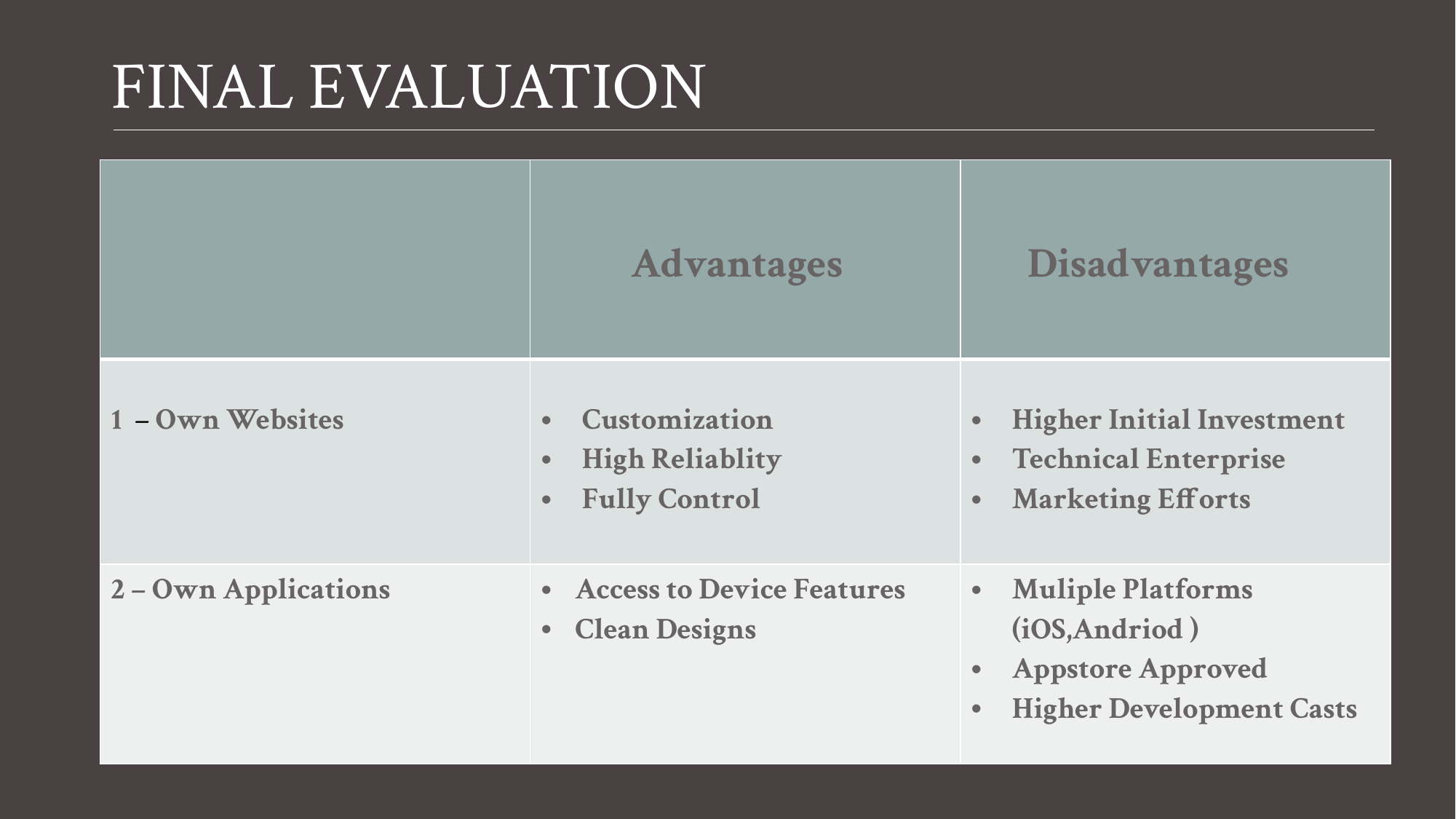

# Final evaluation
|  | Advantages | Disadvantages |
| --- | --- | --- |
| 1 – Own Websites | Customization High Reliablity Fully Control | Higher Initial Investment Technical Enterprise Marketing Efforts |
| 2 – Own Applications | Access to Device Features Clean Designs | Muliple Platforms (iOS,Andriod ) Appstore Approved Higher Development Casts |